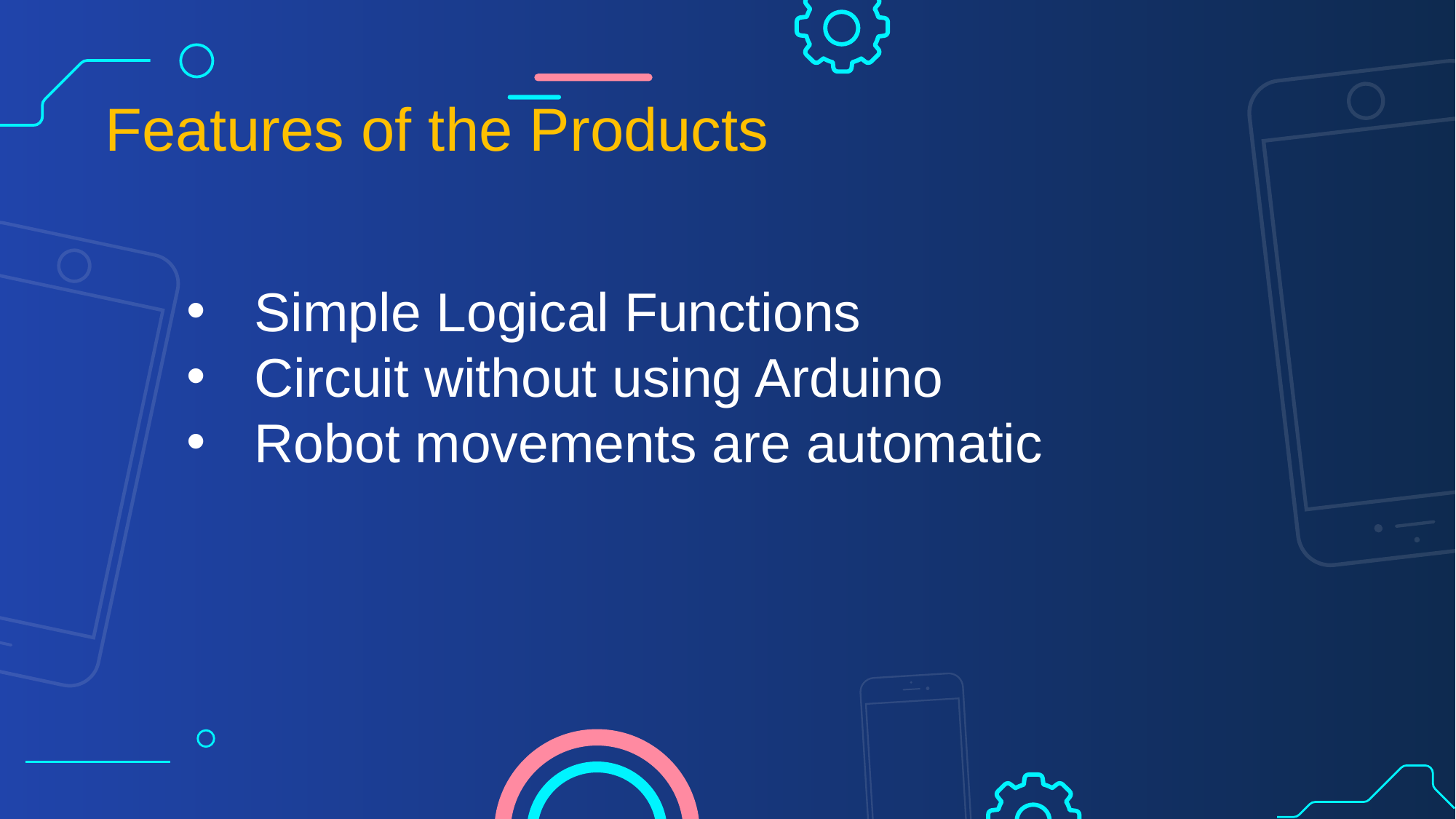

Features of the Products
Simple Logical Functions
Circuit without using Arduino
Robot movements are automatic